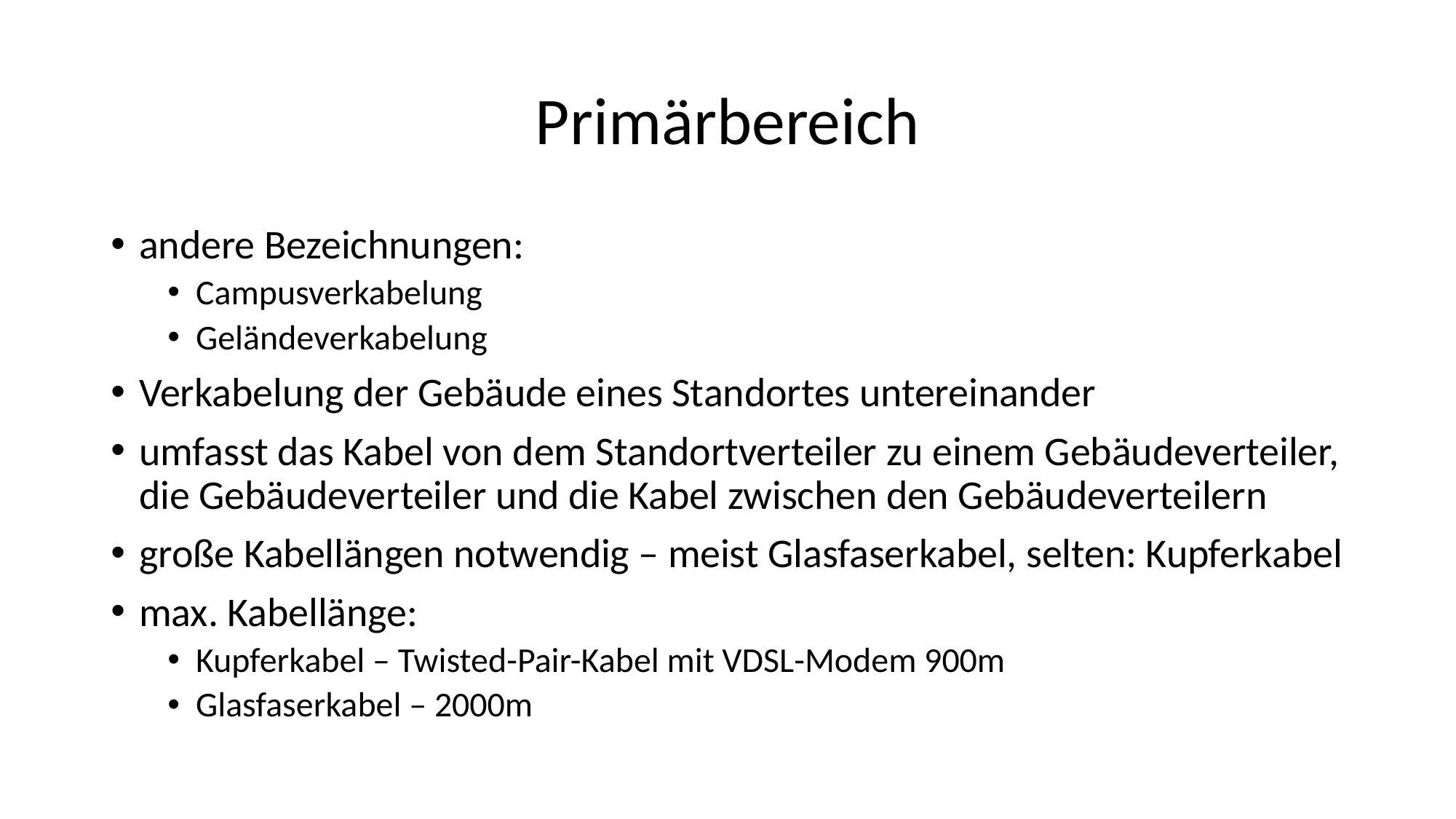

# Primärbereich
andere Bezeichnungen:
Campusverkabelung
Geländeverkabelung
Verkabelung der Gebäude eines Standortes untereinander
umfasst das Kabel von dem Standortverteiler zu einem Gebäudeverteiler, die Gebäudeverteiler und die Kabel zwischen den Gebäudeverteilern
große Kabellängen notwendig – meist Glasfaserkabel, selten: Kupferkabel
max. Kabellänge:
Kupferkabel – Twisted-Pair-Kabel mit VDSL-Modem 900m
Glasfaserkabel – 2000m